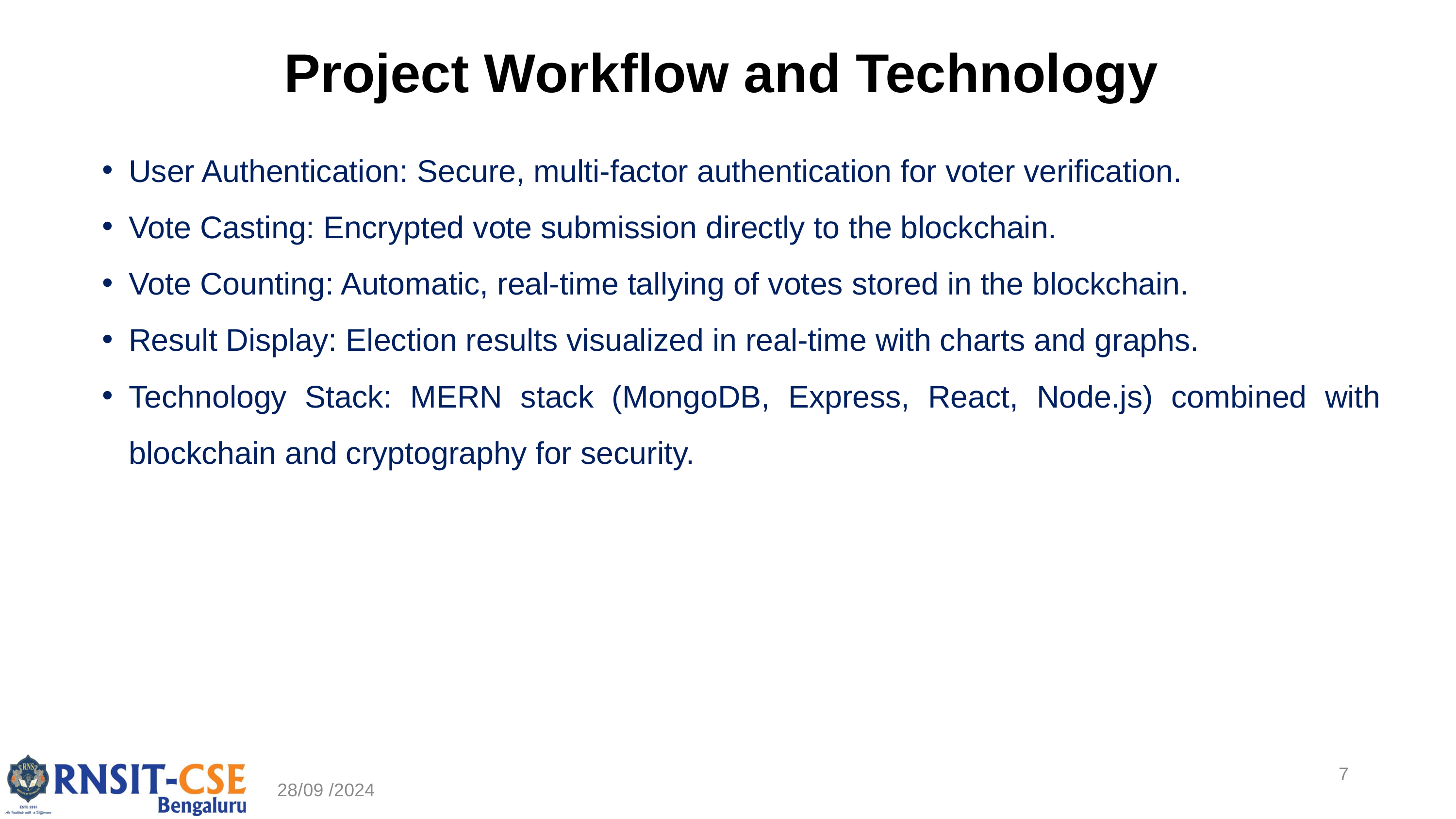

Project Workflow and Technology

User Authentication: Secure, multi-factor authentication for voter verification.
Vote Casting: Encrypted vote submission directly to the blockchain.
Vote Counting: Automatic, real-time tallying of votes stored in the blockchain.
Result Display: Election results visualized in real-time with charts and graphs.
Technology Stack: MERN stack (MongoDB, Express, React, Node.js) combined with blockchain and cryptography for security.

7
 28/09 /2024